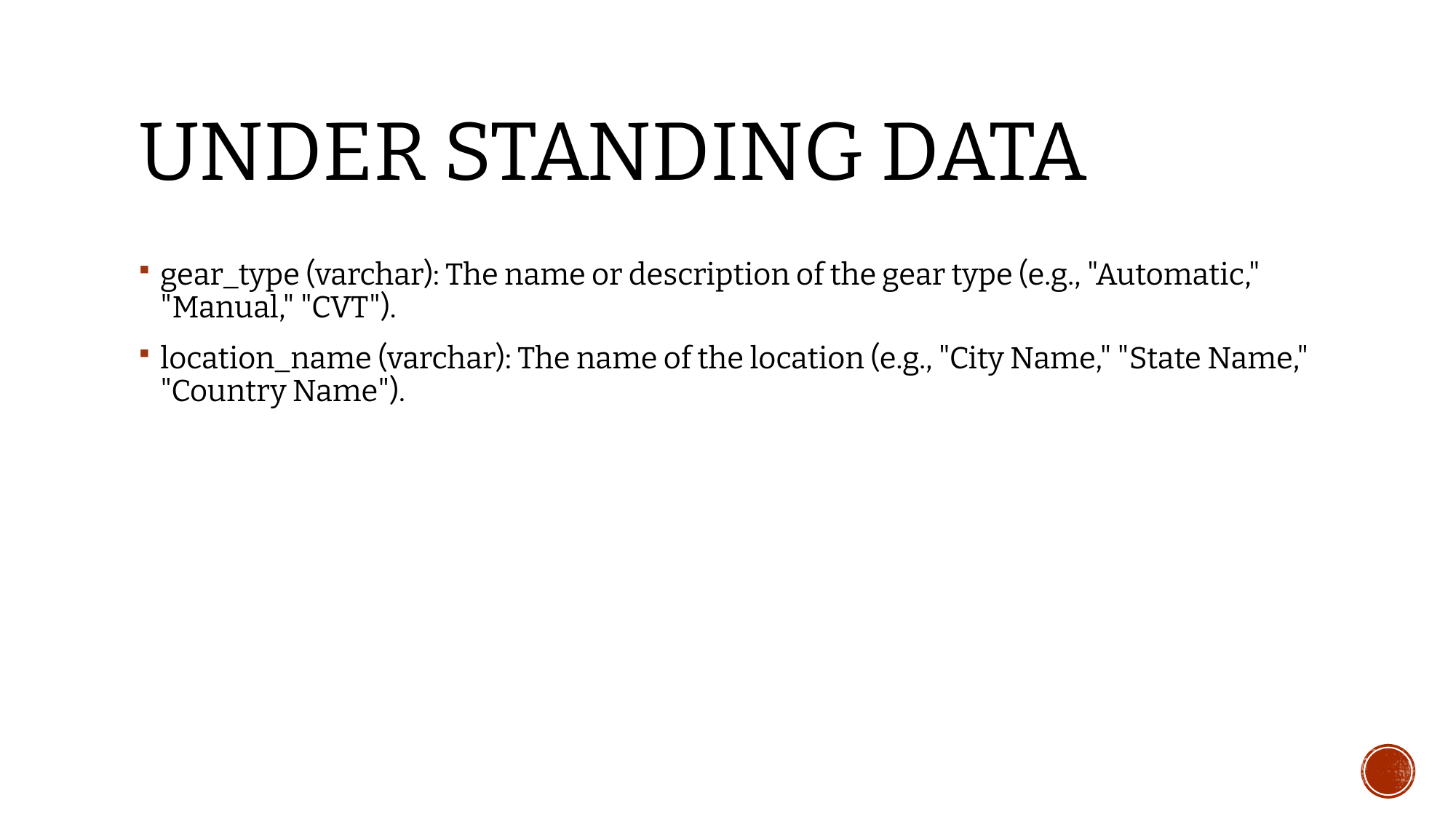

# Under standing Data
gear_type (varchar): The name or description of the gear type (e.g., "Automatic," "Manual," "CVT").
location_name (varchar): The name of the location (e.g., "City Name," "State Name," "Country Name").